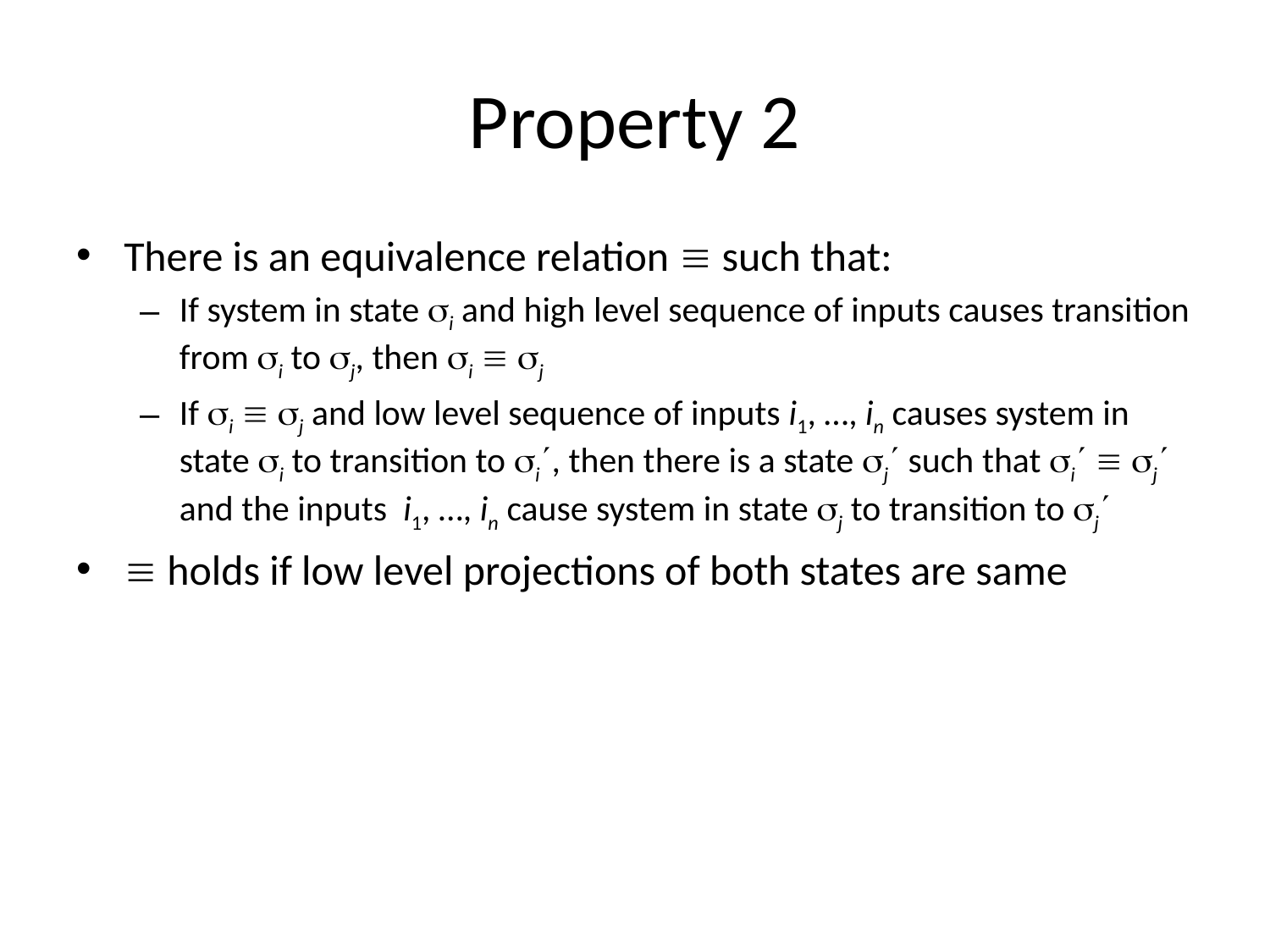

# Property 2
There is an equivalence relation ≡ such that:
If system in state σi and high level sequence of inputs causes transition from σi to σj, then σi ≡ σj
If σi ≡ σj and low level sequence of inputs i1, …, in causes system in state σi to transition to σi′, then there is a state σj′ such that σi′ ≡ σj′ and the inputs  i1, …, in cause system in state σj to transition to σj′
≡ holds if low level projections of both states are same